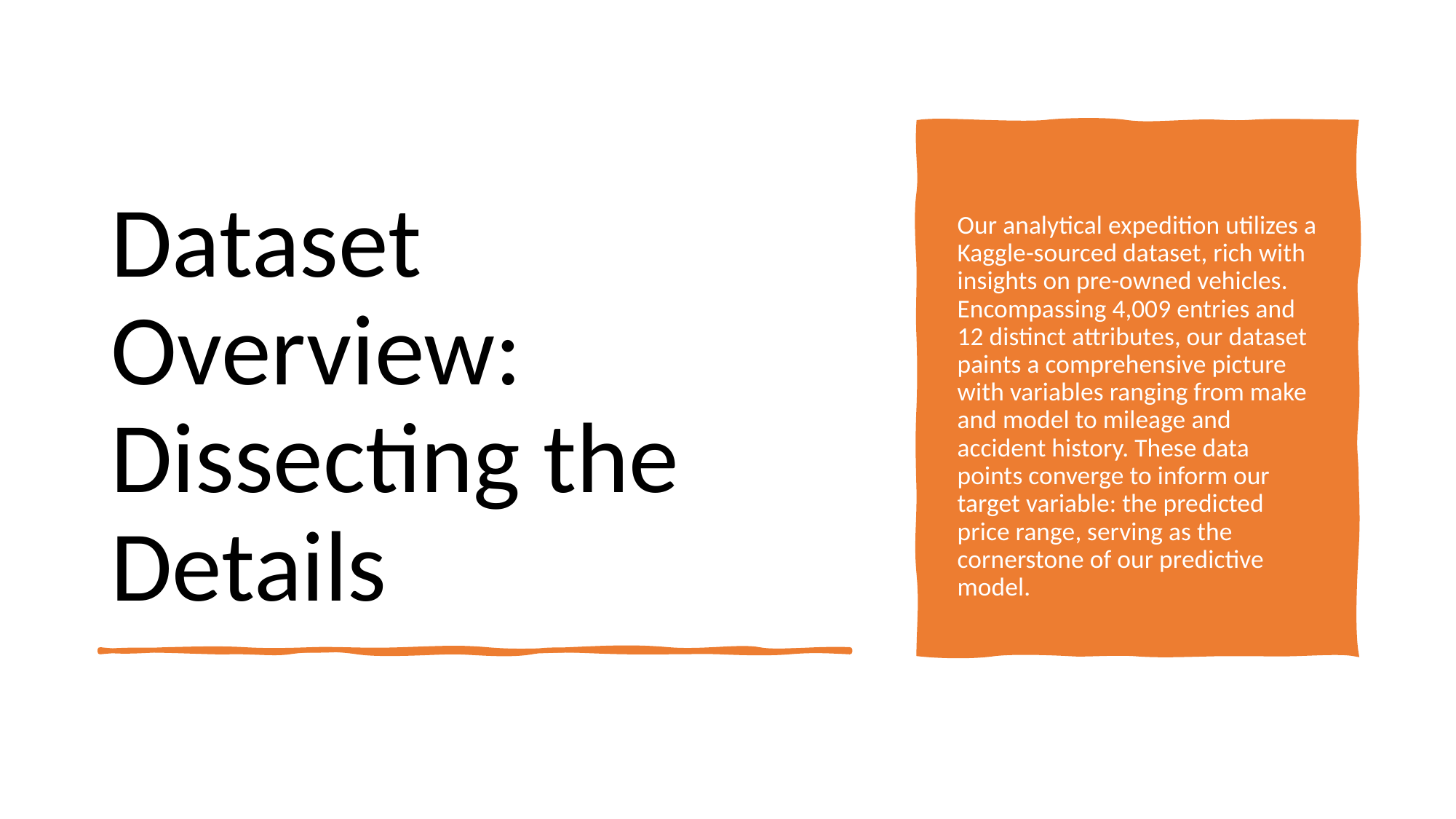

# Dataset Overview: Dissecting the Details
Our analytical expedition utilizes a Kaggle-sourced dataset, rich with insights on pre-owned vehicles. Encompassing 4,009 entries and 12 distinct attributes, our dataset paints a comprehensive picture with variables ranging from make and model to mileage and accident history. These data points converge to inform our target variable: the predicted price range, serving as the cornerstone of our predictive model.